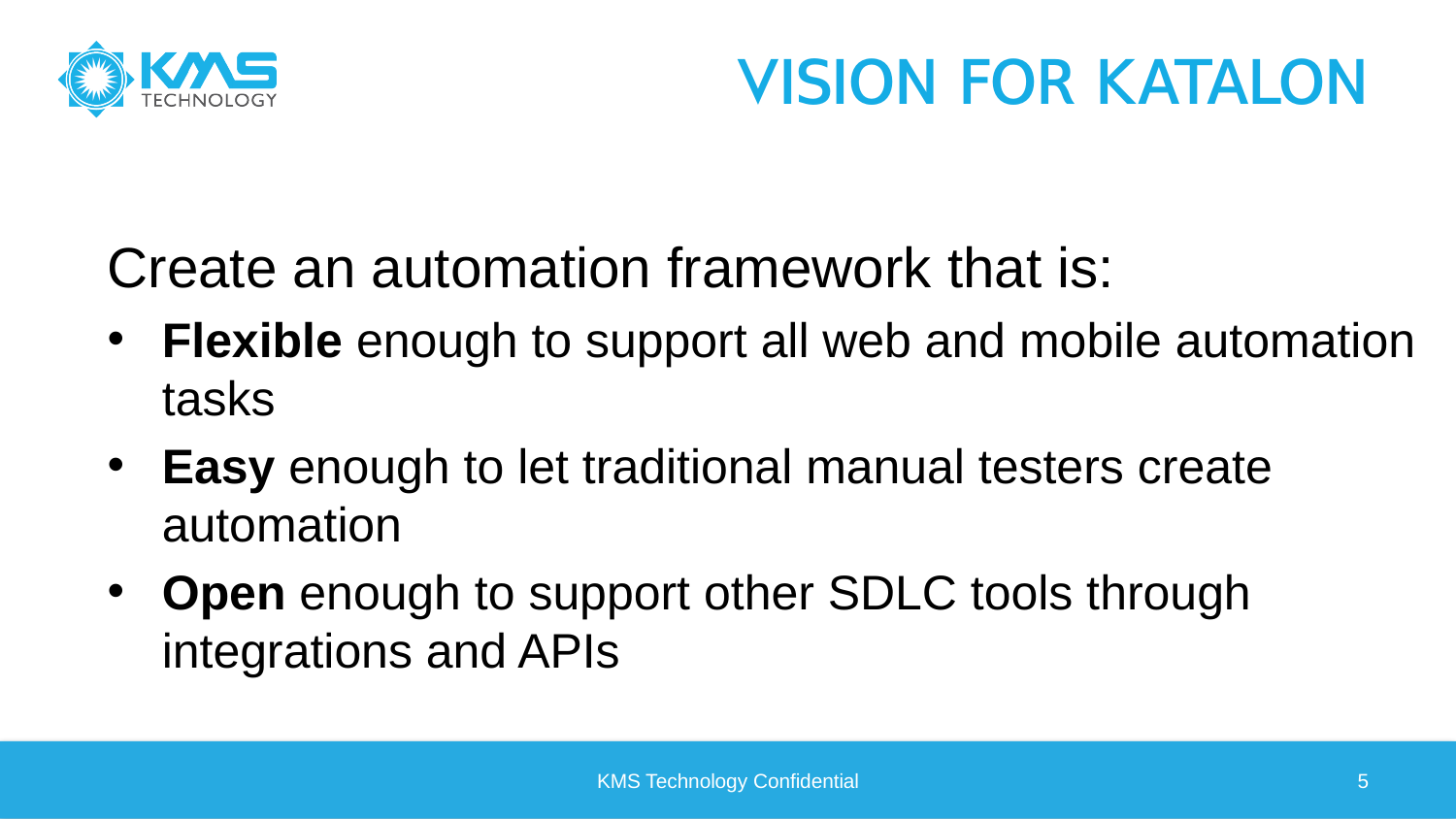

# Vision for Katalon
Create an automation framework that is:
Flexible enough to support all web and mobile automation tasks
Easy enough to let traditional manual testers create automation
Open enough to support other SDLC tools through integrations and APIs

KMS Technology Confidential
5